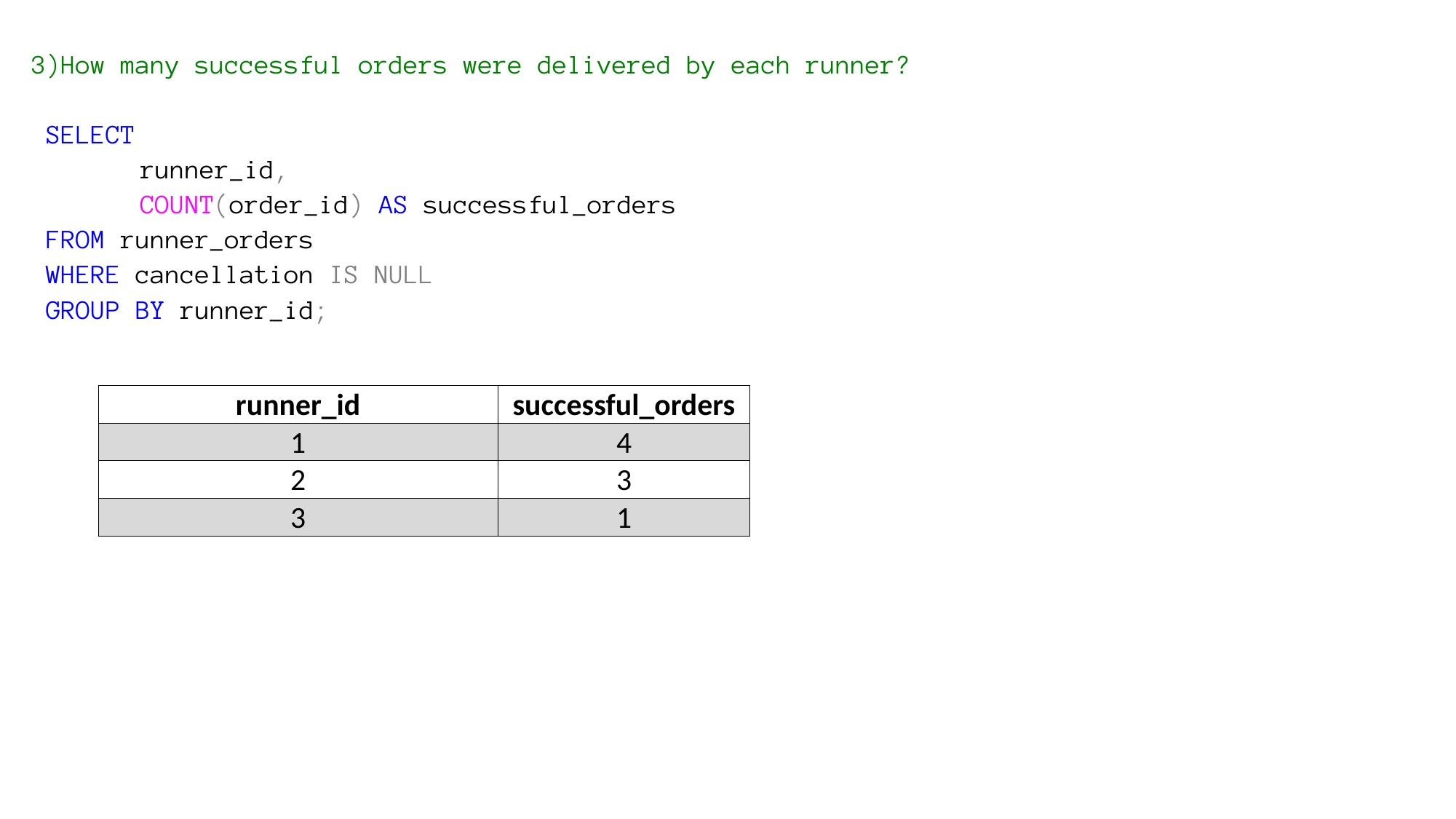

3)How many successful orders were delivered by each runner?

 SELECT
	runner_id,
	COUNT(order_id) AS successful_orders
 FROM runner_orders
 WHERE cancellation IS NULL
 GROUP BY runner_id;
| runner\_id | successful\_orders |
| --- | --- |
| 1 | 4 |
| 2 | 3 |
| 3 | 1 |